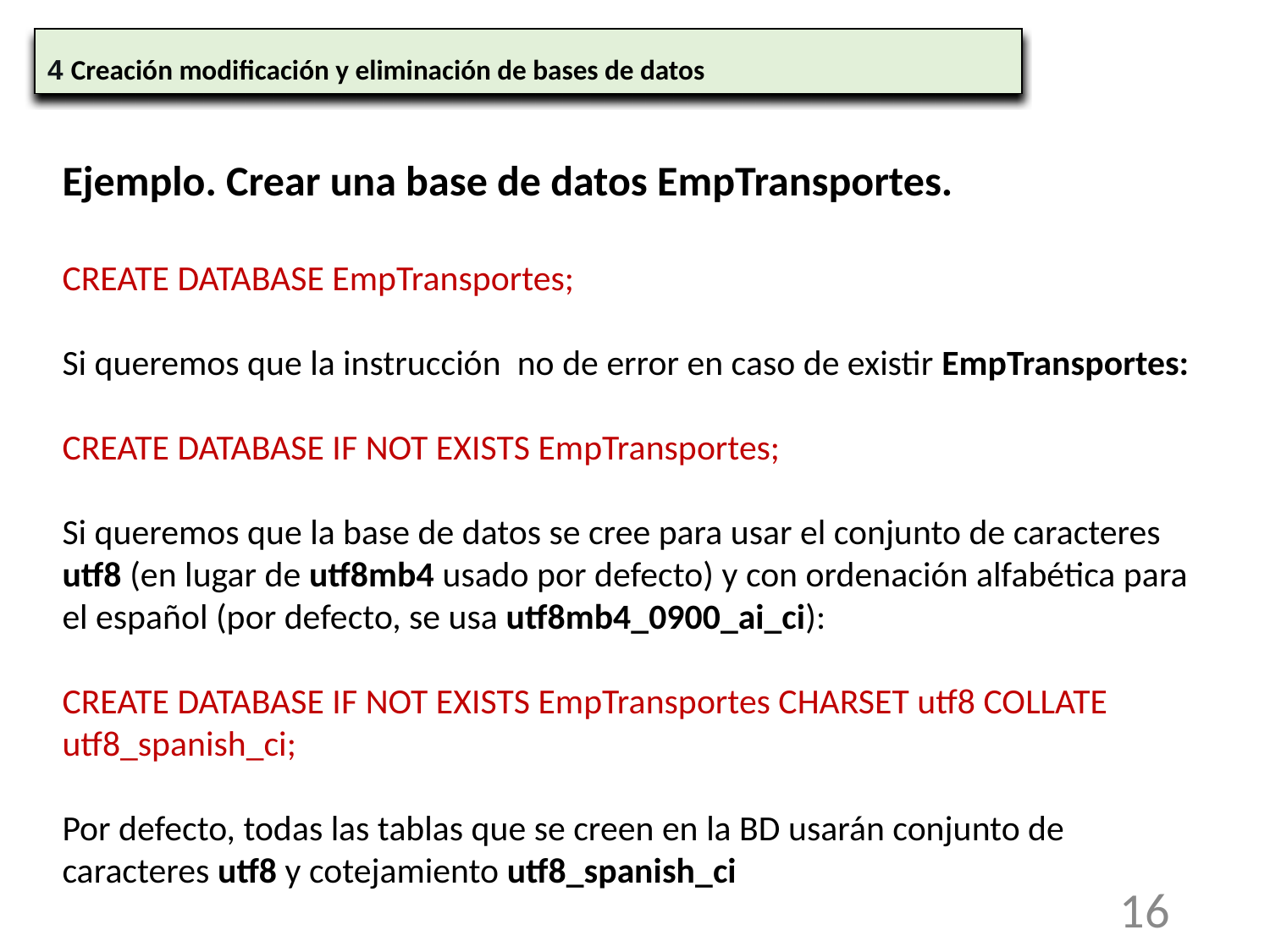

4 Creación modificación y eliminación de bases de datos

Ejemplo. Crear una base de datos EmpTransportes.

CREATE DATABASE EmpTransportes;

Si queremos que la instrucción  no de error en caso de existir EmpTransportes:

CREATE DATABASE IF NOT EXISTS EmpTransportes;

Si queremos que la base de datos se cree para usar el conjunto de caracteres utf8 (en lugar de utf8mb4 usado por defecto) y con ordenación alfabética para el español (por defecto, se usa utf8mb4_0900_ai_ci):

CREATE DATABASE IF NOT EXISTS EmpTransportes CHARSET utf8 COLLATE utf8_spanish_ci;

Por defecto, todas las tablas que se creen en la BD usarán conjunto de caracteres utf8 y cotejamiento utf8_spanish_ci
16